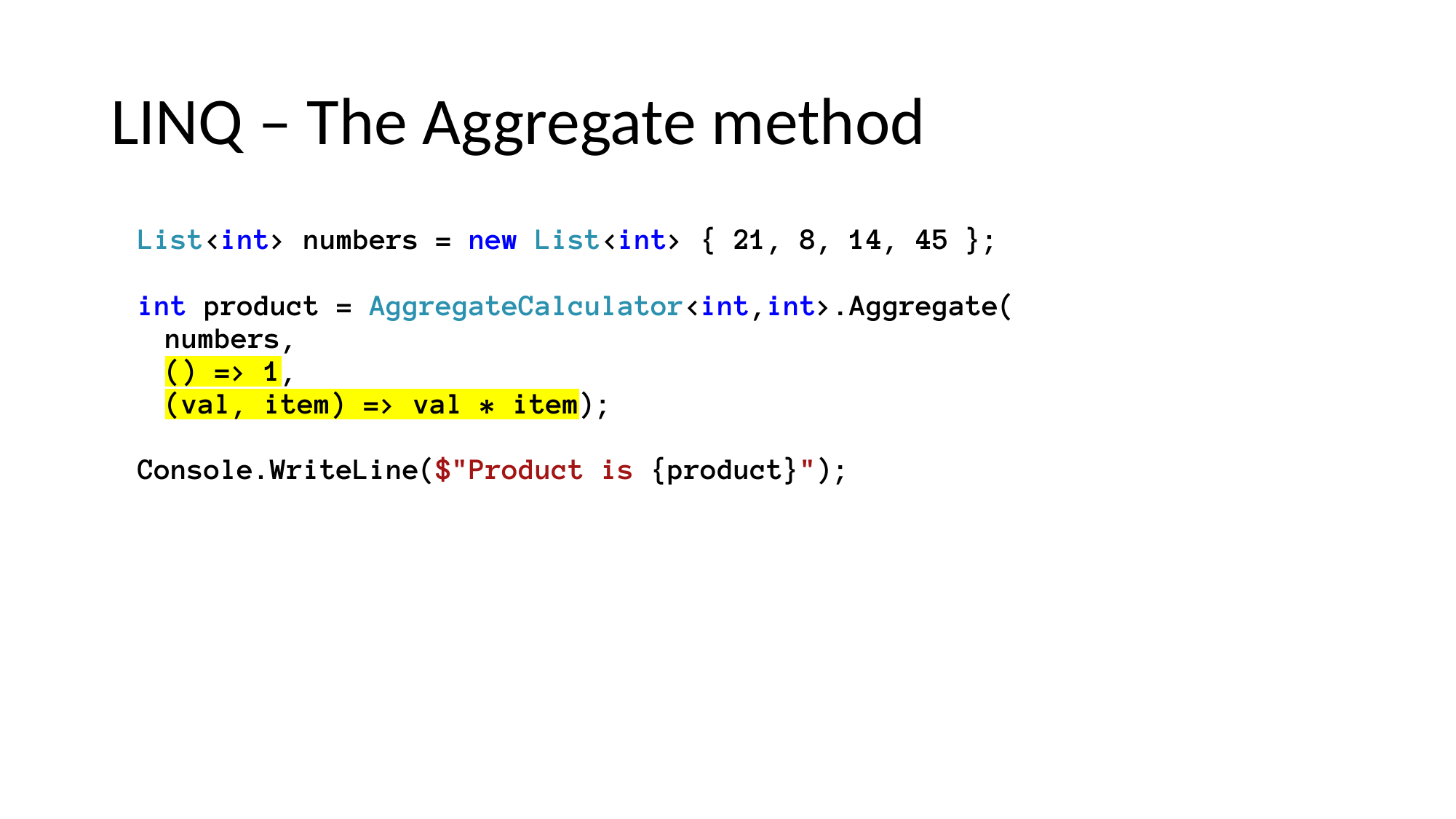

# LINQ – The Aggregate method
List<int> numbers = new List<int> { 21, 8, 14, 45 };

int product = AggregateCalculator<int,int>.Aggregate(
numbers,
() => 1,
(val, item) => val * item);

Console.WriteLine($"Product is {product}");